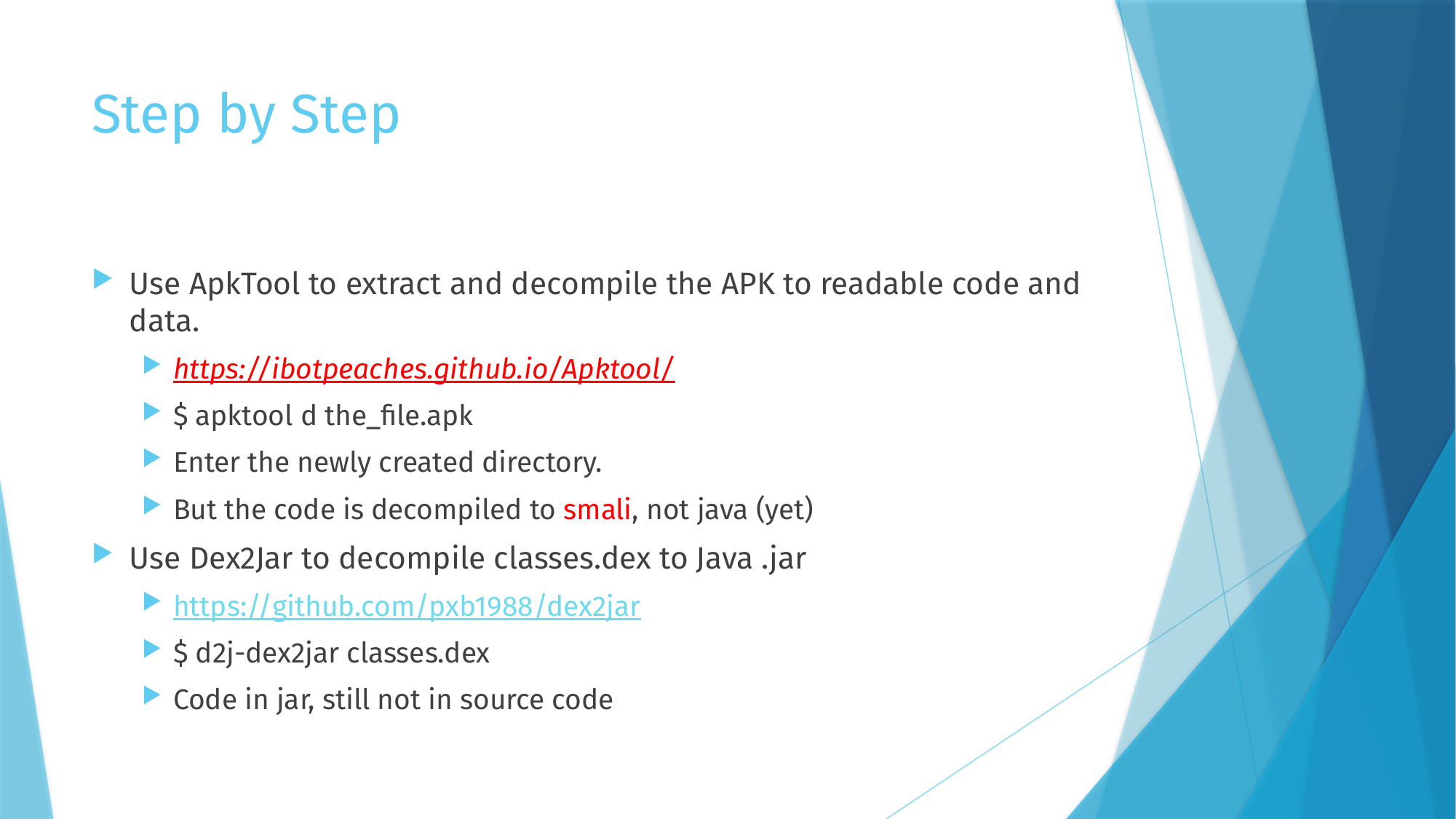

# Step by Step
Use ApkTool to extract and decompile the APK to readable code and data.
https://ibotpeaches.github.io/Apktool/
$ apktool d the_file.apk
Enter the newly created directory.
But the code is decompiled to smali, not java (yet)
Use Dex2Jar to decompile classes.dex to Java .jar
https://github.com/pxb1988/dex2jar
$ d2j-dex2jar classes.dex
Code in jar, still not in source code